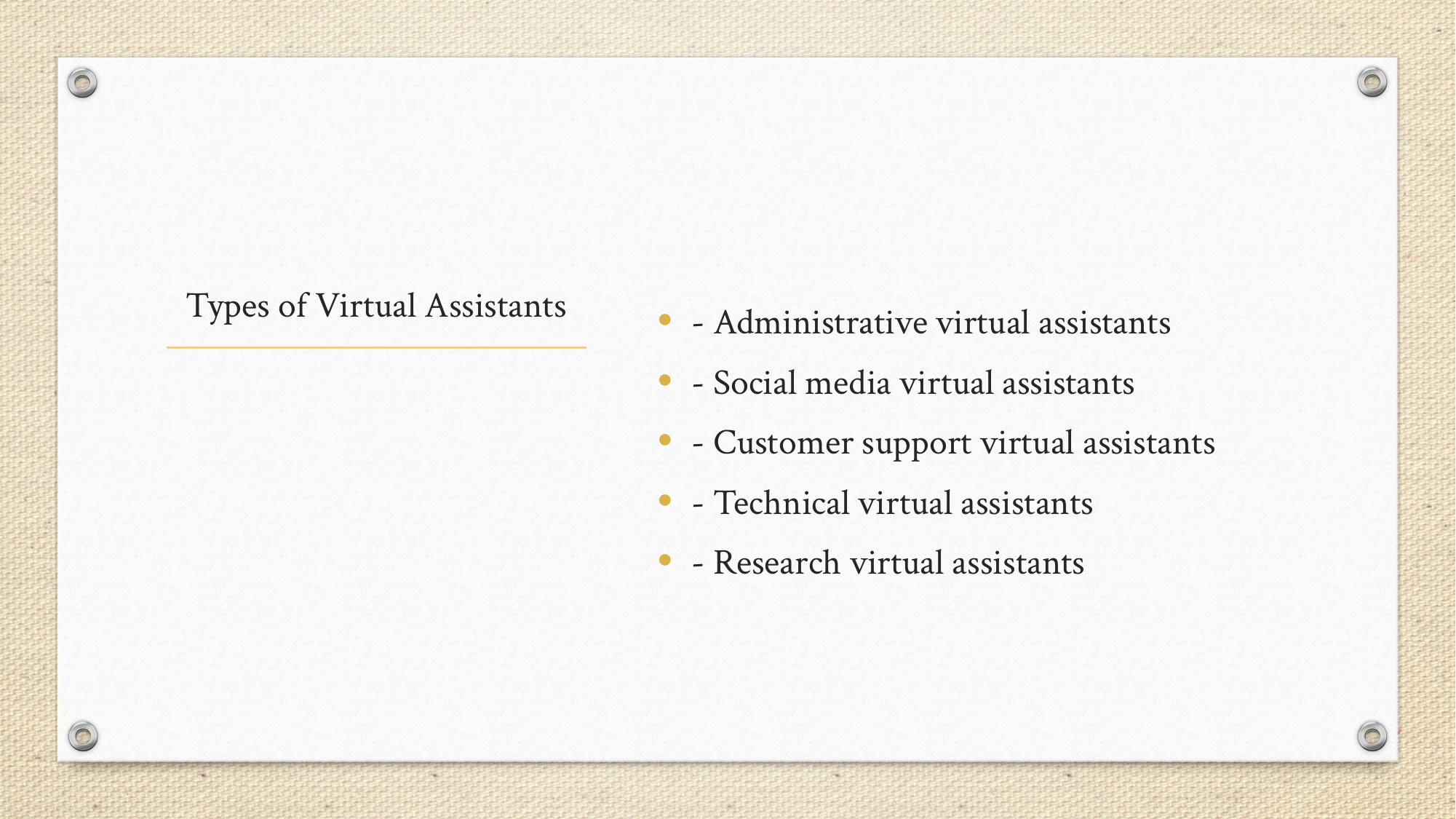

- Administrative virtual assistants
- Social media virtual assistants
- Customer support virtual assistants
- Technical virtual assistants
- Research virtual assistants
# Types of Virtual Assistants